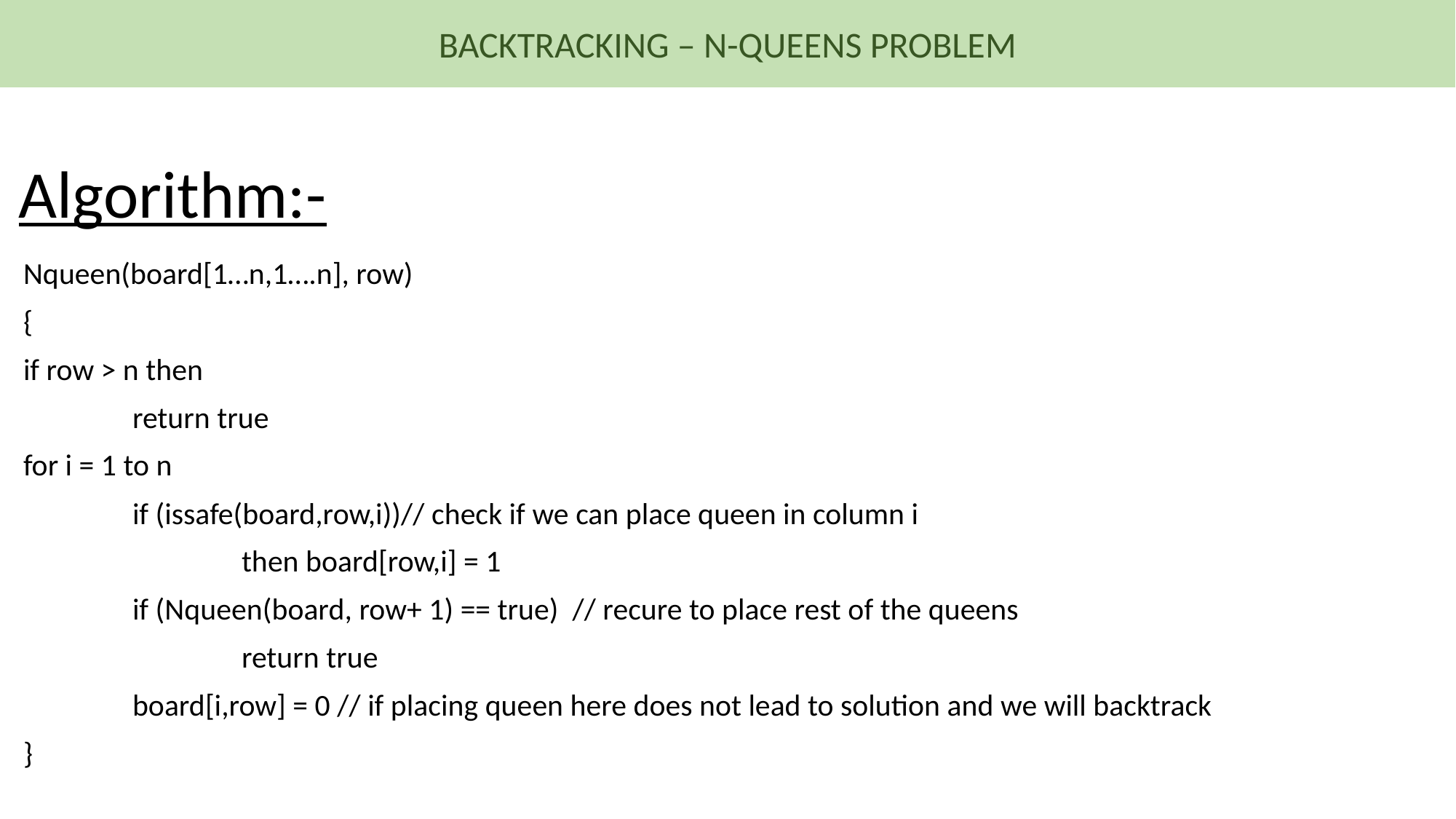

BACKTRACKING – N-QUEENS PROBLEM
# Algorithm:-
Nqueen(board[1…n,1….n], row)
{
if row > n then
	return true
for i = 1 to n
	if (issafe(board,row,i))// check if we can place queen in column i
		then board[row,i] = 1
	if (Nqueen(board, row+ 1) == true)  // recure to place rest of the queens
                   	return true
	board[i,row] = 0 // if placing queen here does not lead to solution and we will backtrack
}